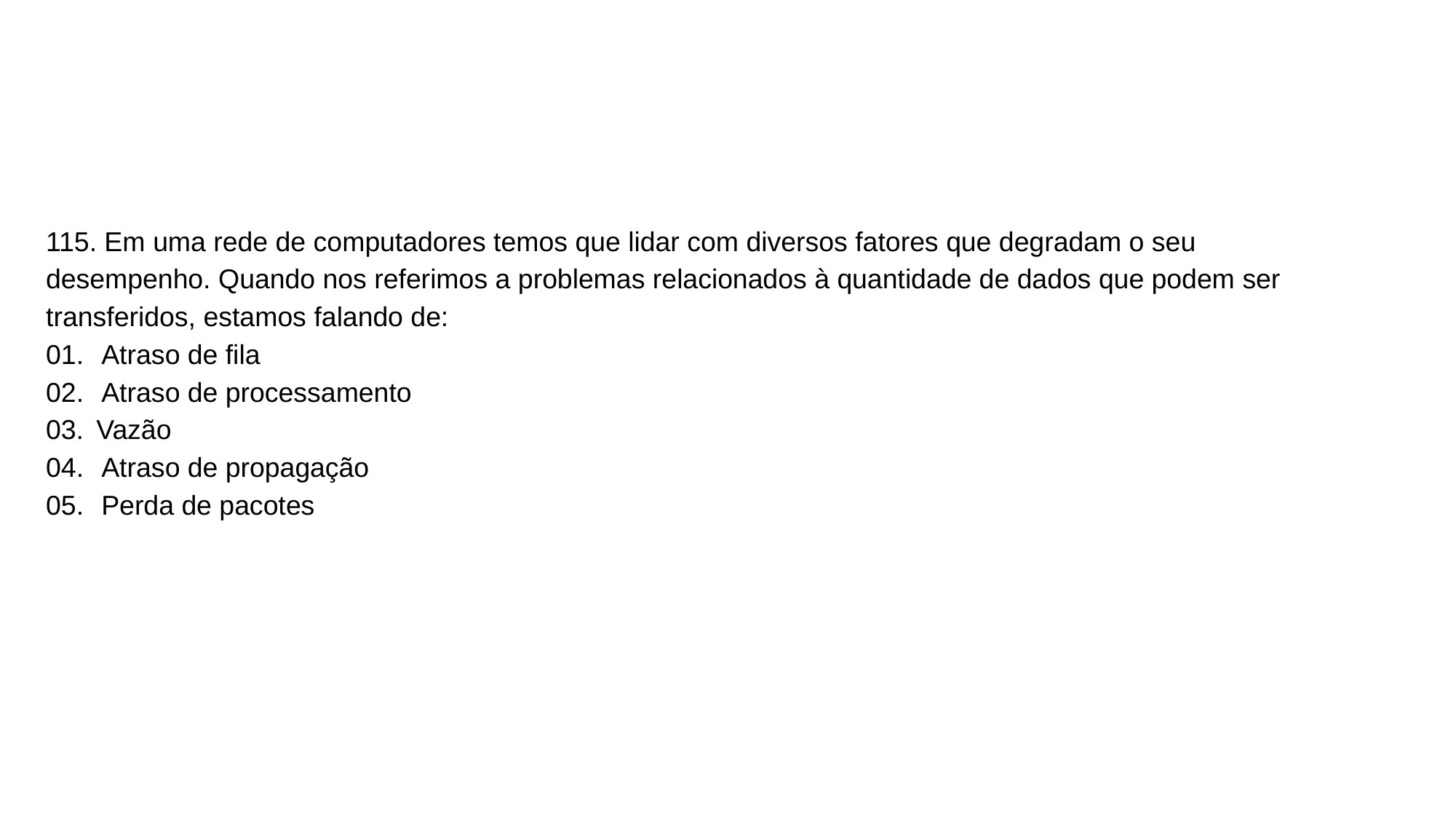

115. Em uma rede de computadores temos que lidar com diversos fatores que degradam o seu desempenho. Quando nos referimos a problemas relacionados à quantidade de dados que podem ser transferidos, estamos falando de:
01. Atraso de fila
02. Atraso de processamento
03. Vazão
04. Atraso de propagação
05. Perda de pacotes